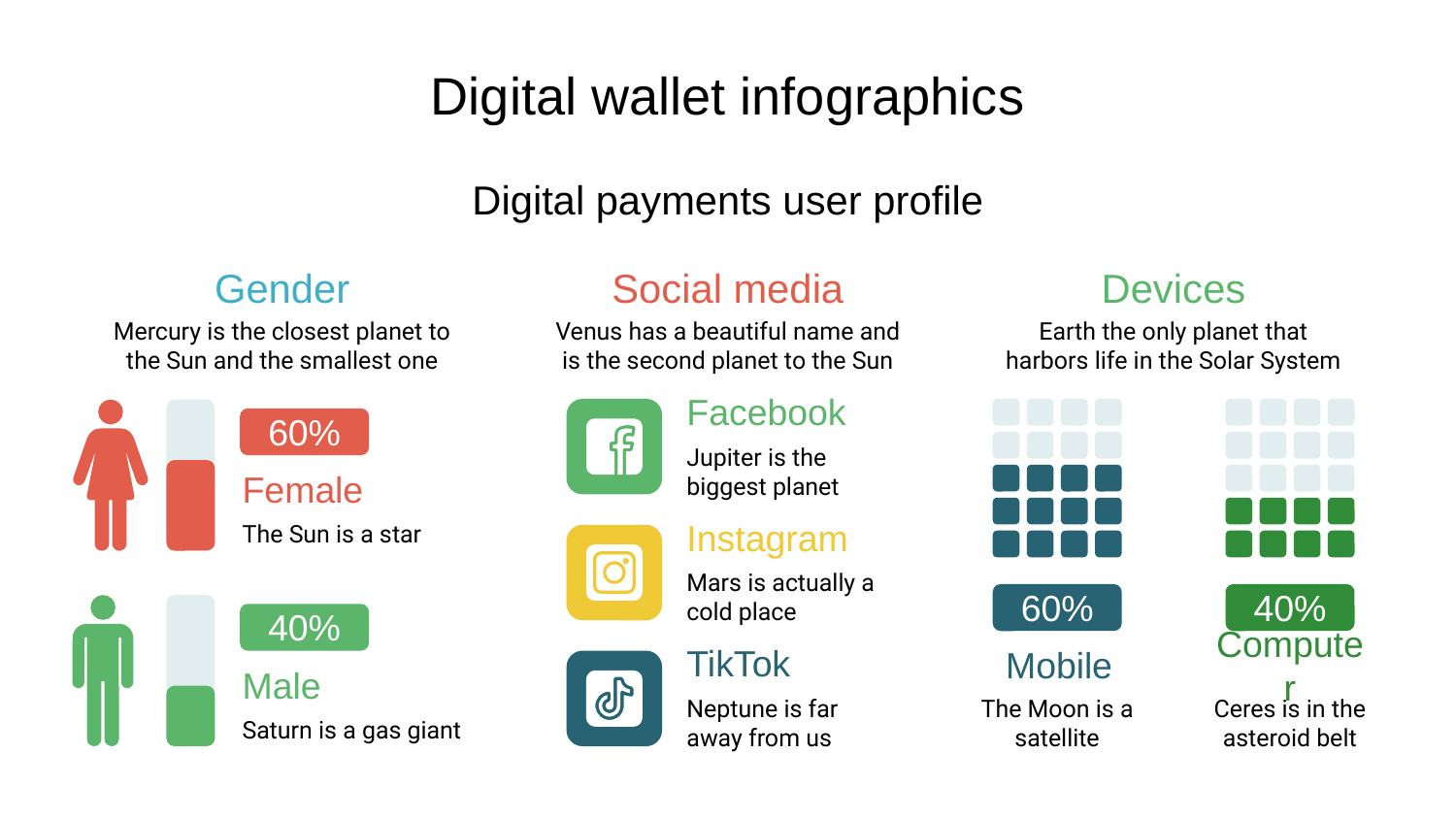

# Digital wallet infographics
Digital payments user profile
Gender
Mercury is the closest planet to the Sun and the smallest one
Social media
Venus has a beautiful name and is the second planet to the Sun
Devices
Earth the only planet that harbors life in the Solar System
Facebook

Jupiter is the biggest planet

60%
Mobile
The Moon is a satellite

40%
Computer
Ceres is in the asteroid belt

60%
Female
The Sun is a star

Instagram

Mars is actually a cold place

40%
Male
Saturn is a gas giant
TikTok

Neptune is far away from us